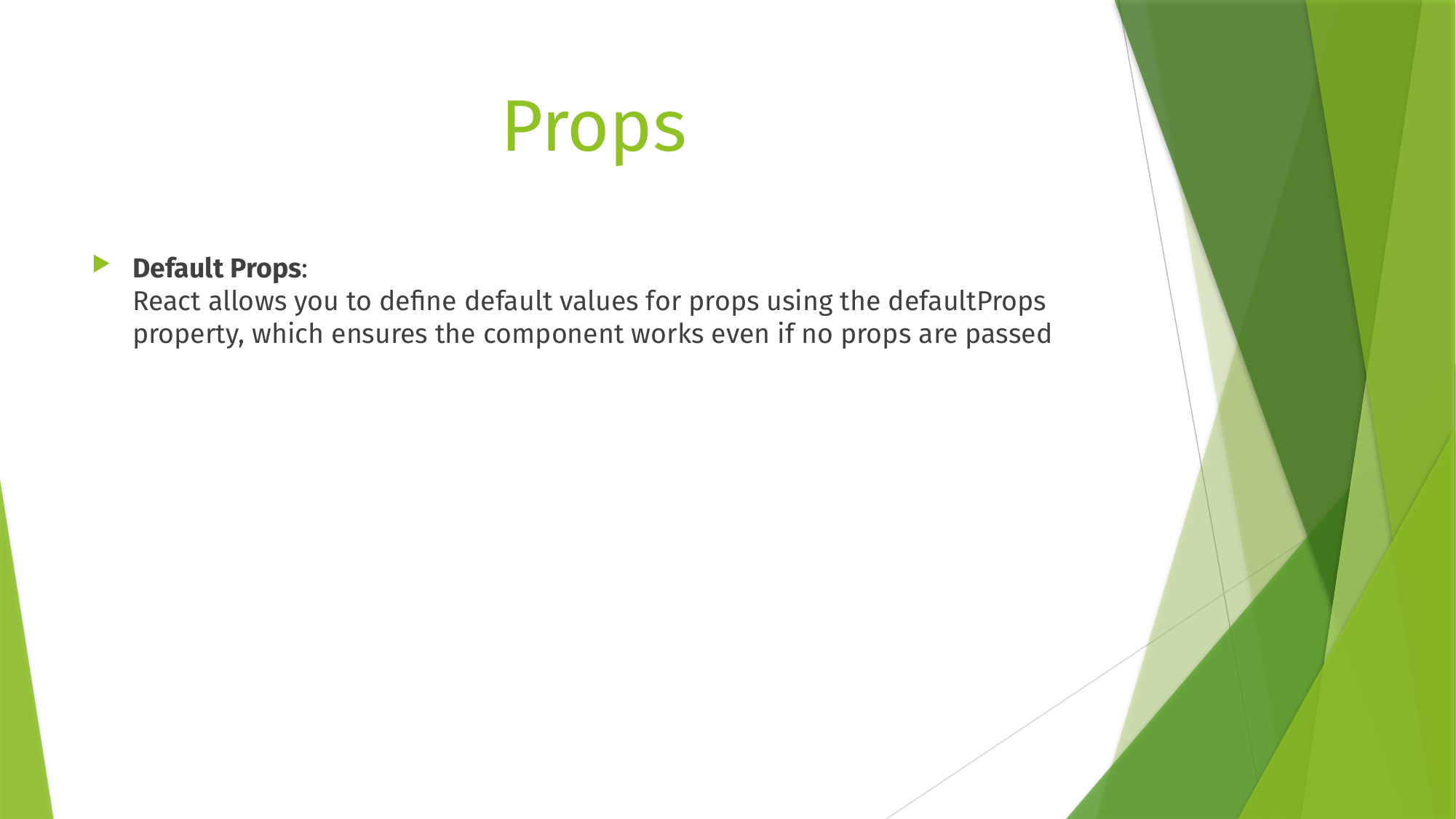

# Props
Default Props:
React allows you to define default values for props using the defaultProps property, which ensures the component works even if no props are passed